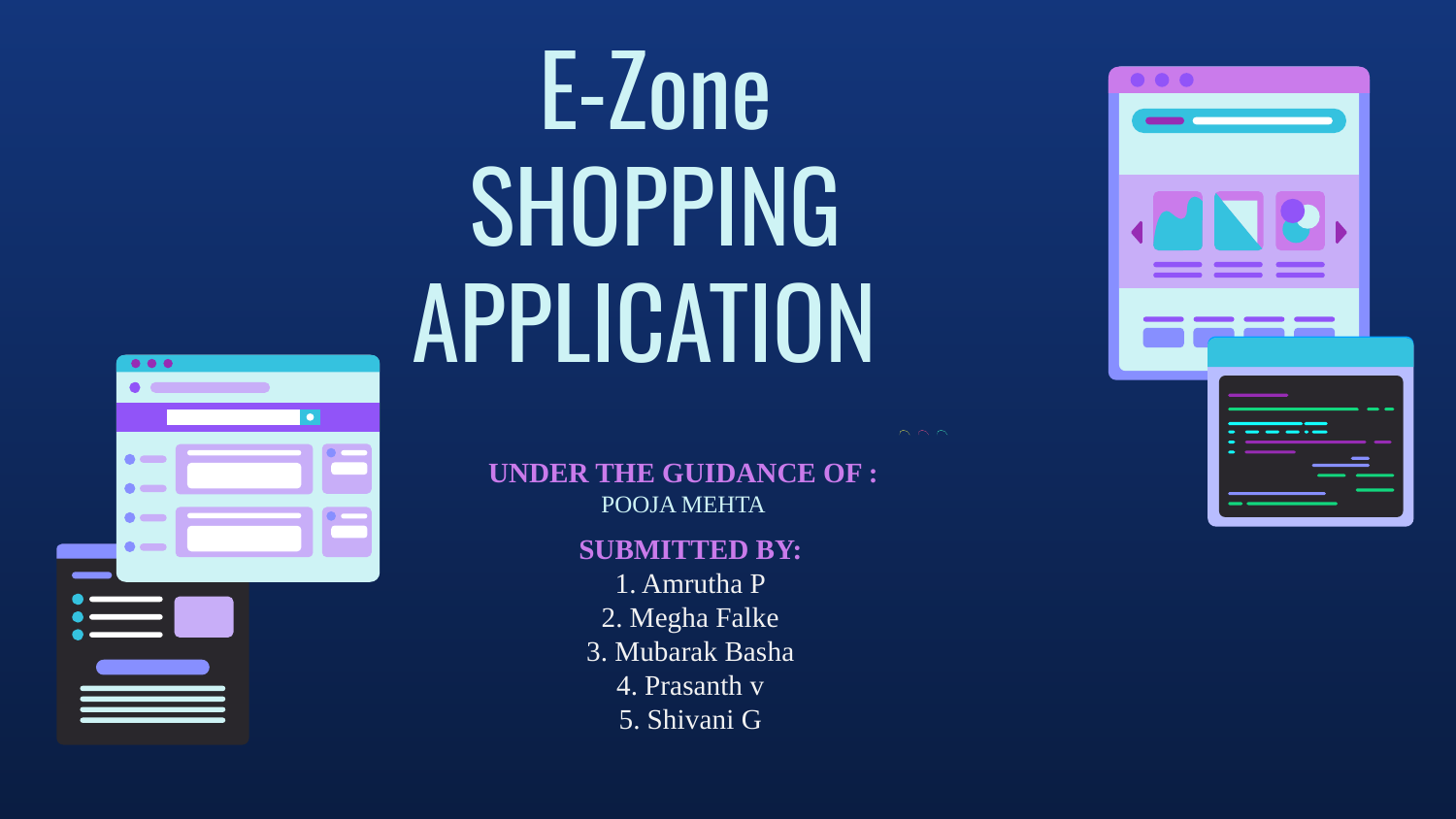

# E-Zone SHOPPING APPLICATION

UNDER THE GUIDANCE OF :
POOJA MEHTA
SUBMITTED BY:
1. Amrutha P
2. Megha Falke
3. Mubarak Basha
4. Prasanth v
5. Shivani G